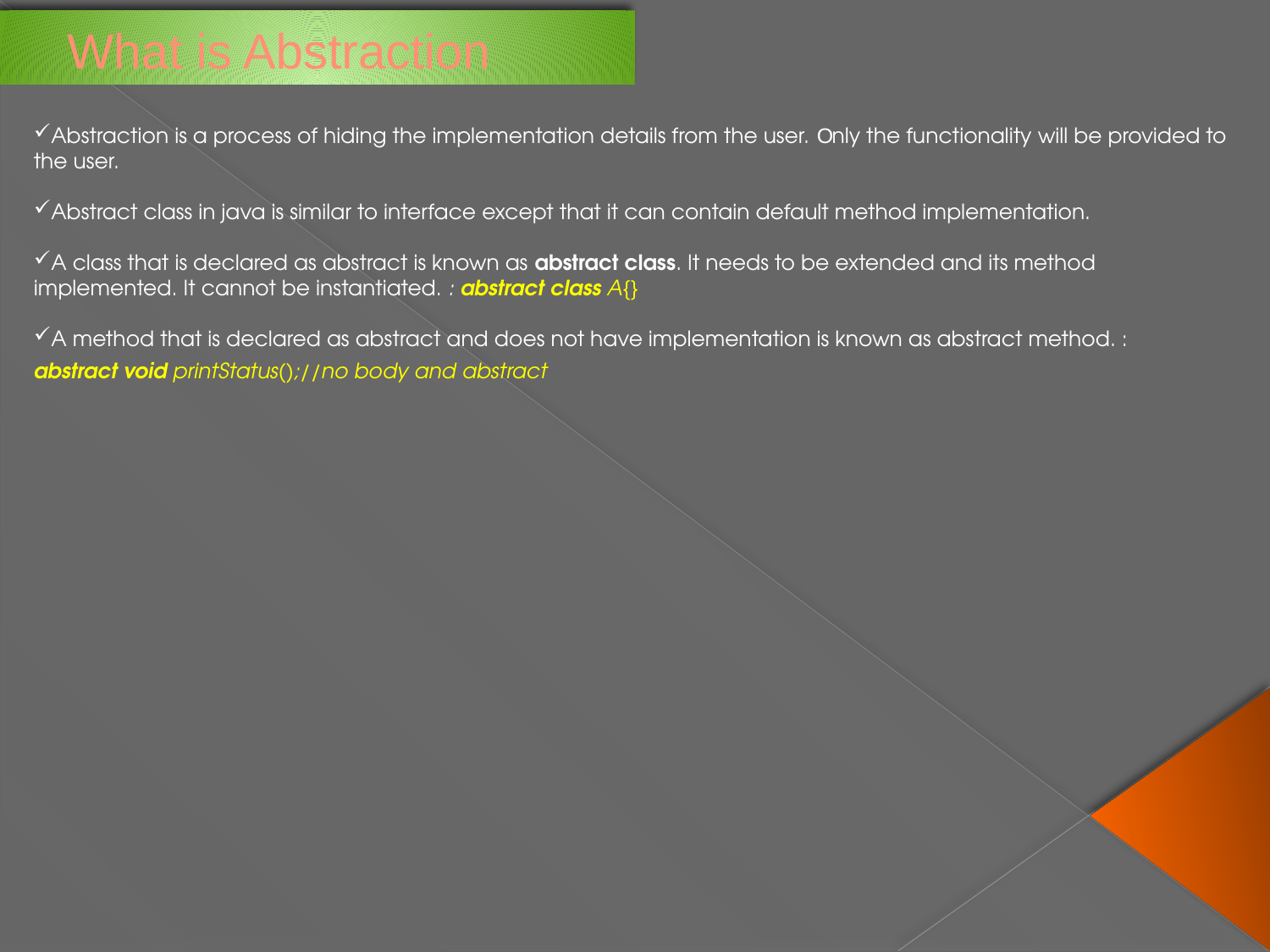

What is Abstraction
Abstraction is a process of hiding the implementation details from the user. Оnly the functionality will be provided to the user.

Abstract class in java is similar to interface except that it can contain default method implementation.

A class that is declared as abstract is known as abstract class. It needs to be extended and its method implemented. It cannot be instantiated. : abstract class A{}

A method that is declared as abstract and does not have implementation is known as abstract method. : abstract void printStatus();//no body and abstract